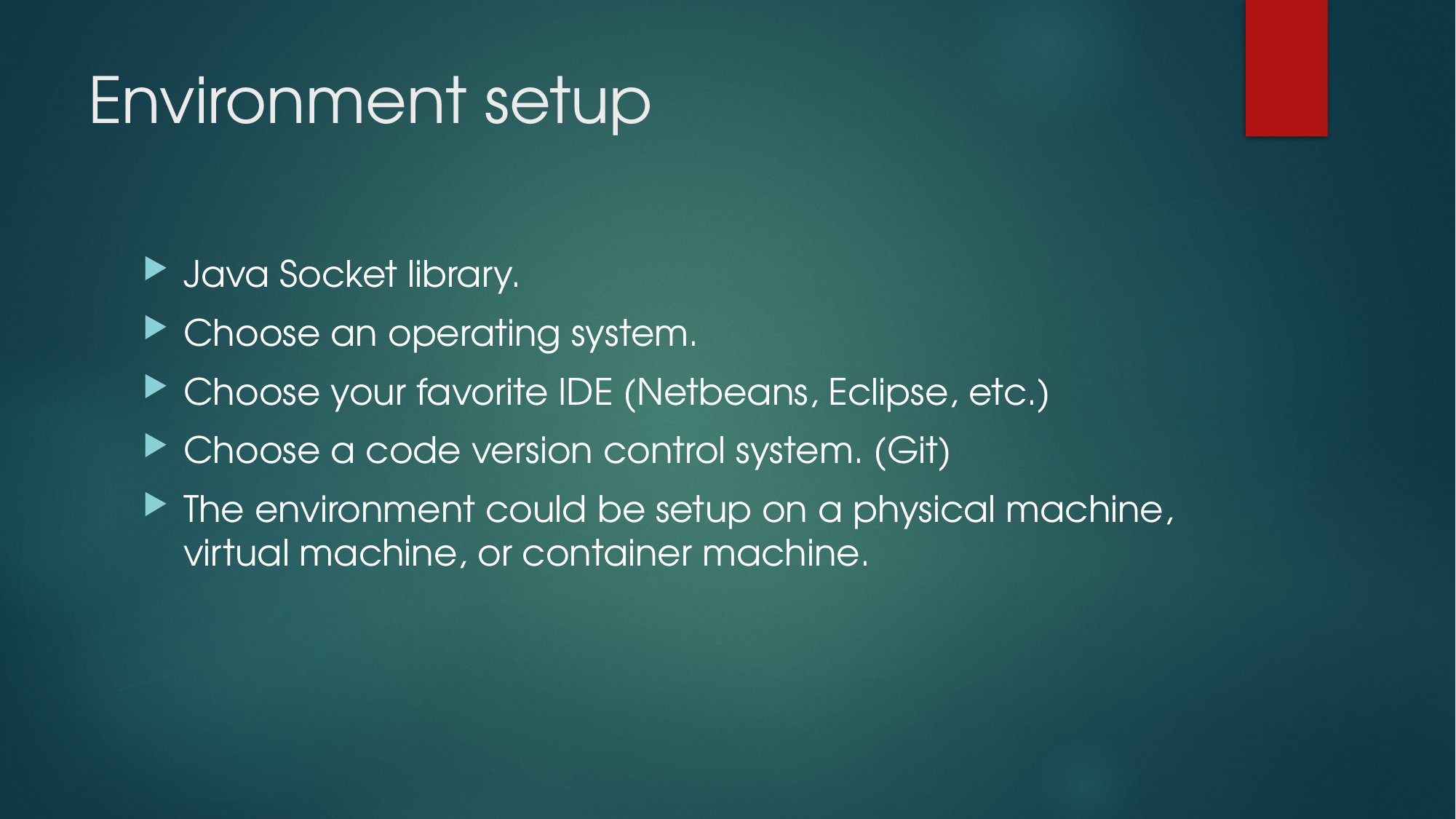

# Environment setup
Java Socket library.
Choose an operating system.
Choose your favorite IDE (Netbeans, Eclipse, etc.)
Choose a code version control system. (Git)
The environment could be setup on a physical machine, virtual machine, or container machine.